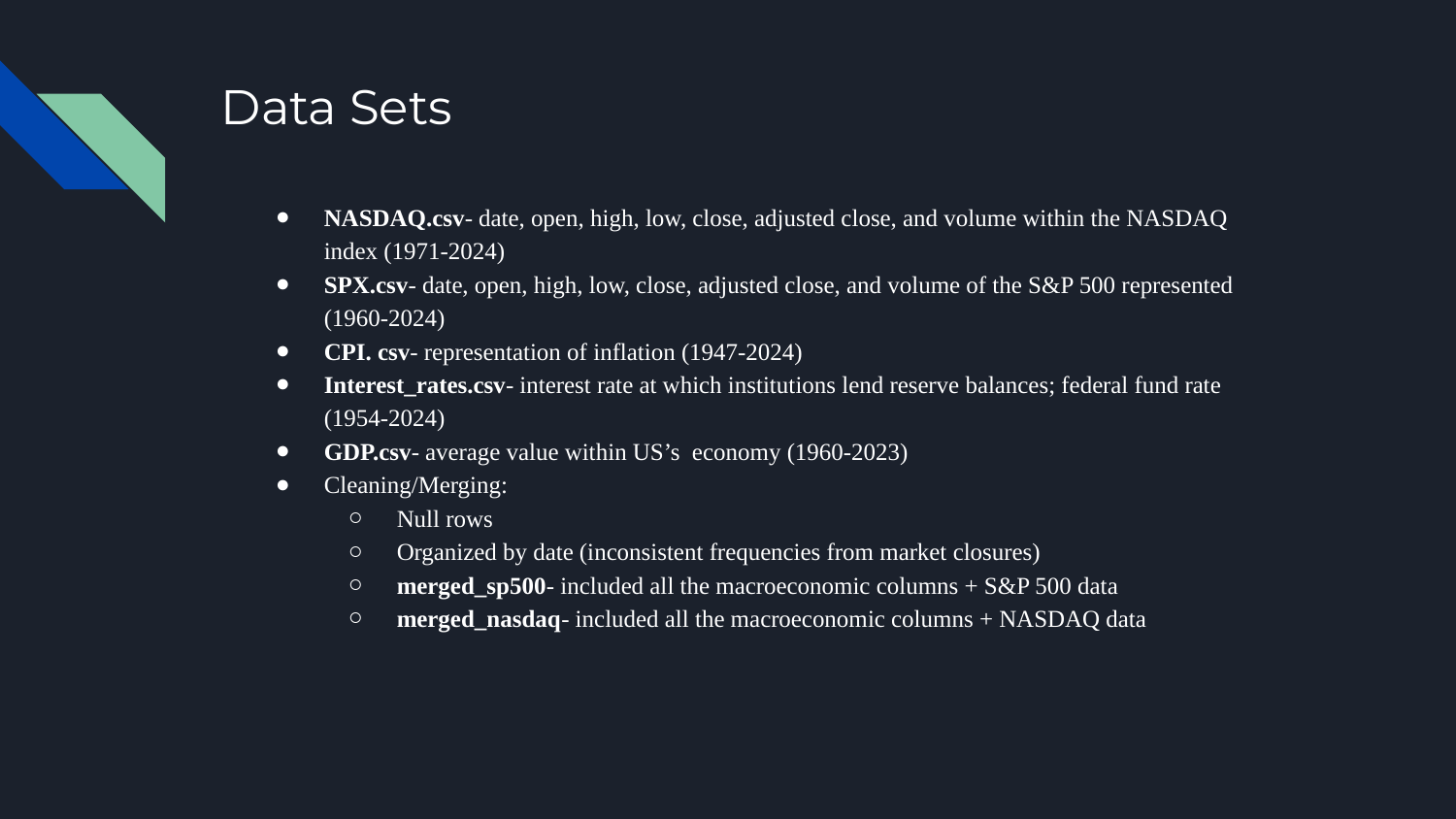

# Data Sets
NASDAQ.csv- date, open, high, low, close, adjusted close, and volume within the NASDAQ index (1971-2024)
SPX.csv- date, open, high, low, close, adjusted close, and volume of the S&P 500 represented (1960-2024)
CPI. csv- representation of inflation (1947-2024)
Interest_rates.csv- interest rate at which institutions lend reserve balances; federal fund rate (1954-2024)
GDP.csv- average value within US’s  economy (1960-2023)
Cleaning/Merging:
Null rows
Organized by date (inconsistent frequencies from market closures)
merged_sp500- included all the macroeconomic columns + S&P 500 data
merged_nasdaq- included all the macroeconomic columns + NASDAQ data